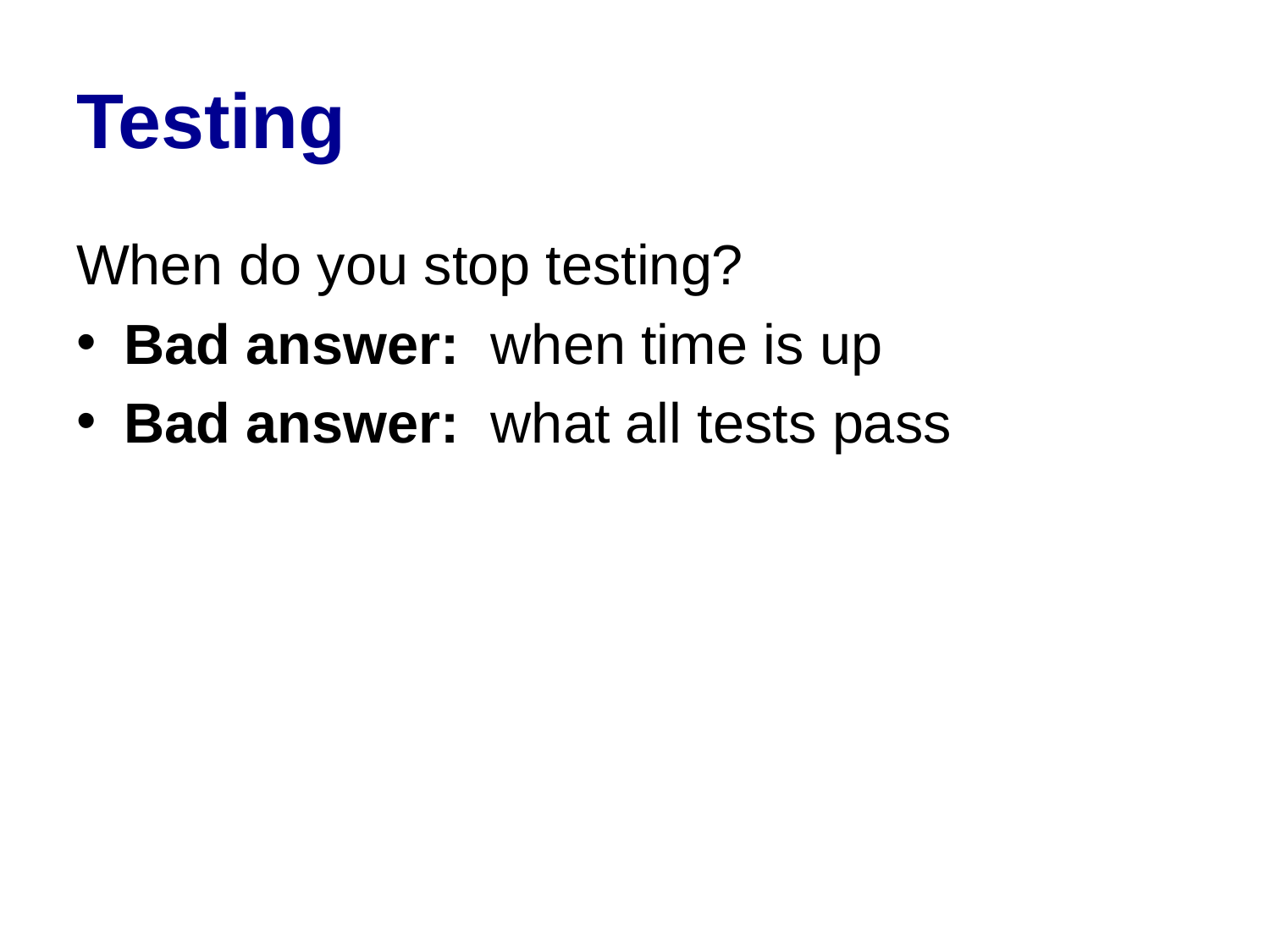

# Testing
When do you stop testing?
Bad answer:  when time is up
Bad answer:  what all tests pass